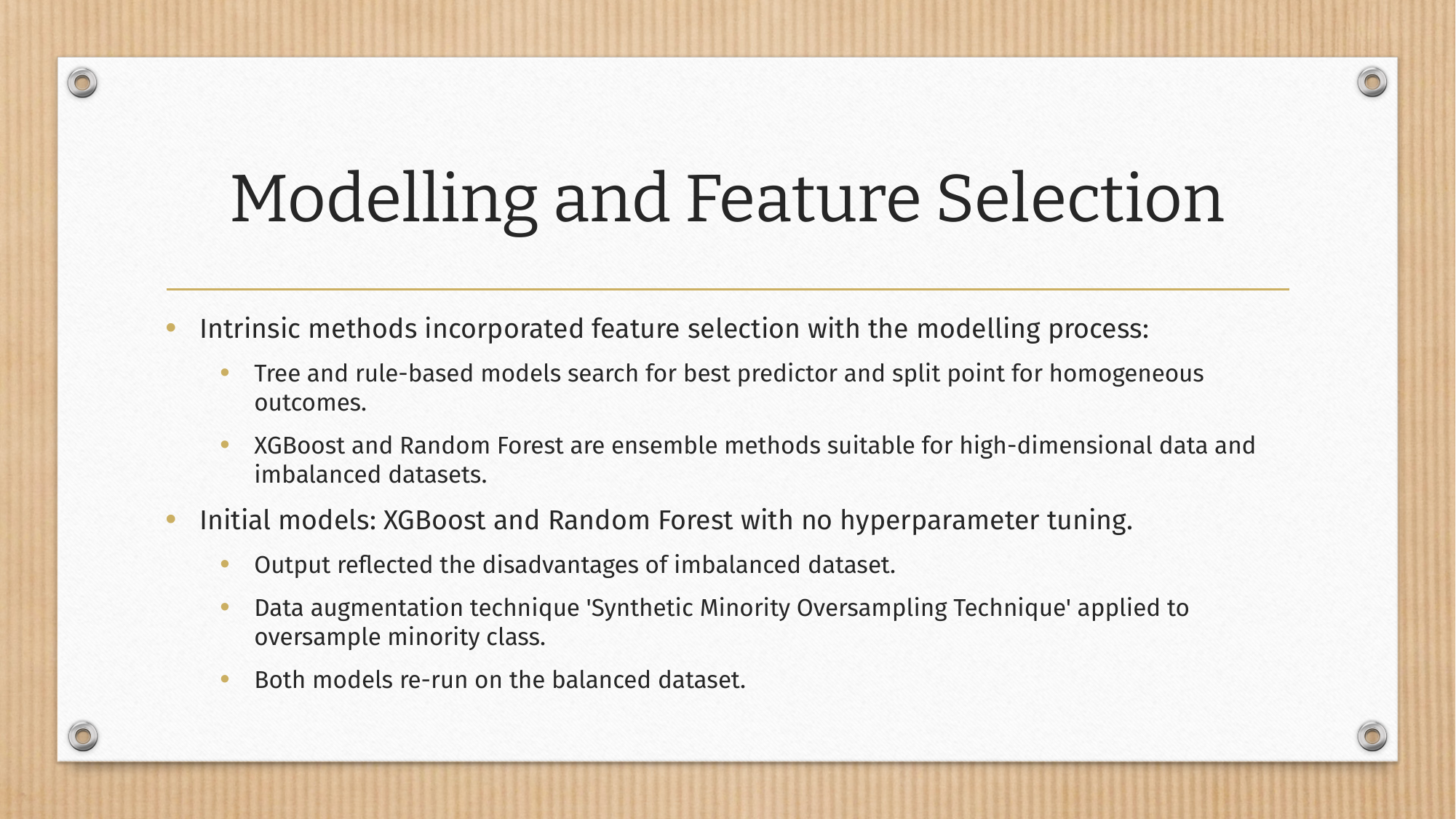

# Modelling and Feature Selection
Intrinsic methods incorporated feature selection with the modelling process:
Tree and rule-based models search for best predictor and split point for homogeneous outcomes.
XGBoost and Random Forest are ensemble methods suitable for high-dimensional data and imbalanced datasets.
Initial models: XGBoost and Random Forest with no hyperparameter tuning.
Output reflected the disadvantages of imbalanced dataset.
Data augmentation technique 'Synthetic Minority Oversampling Technique' applied to oversample minority class.
Both models re-run on the balanced dataset.